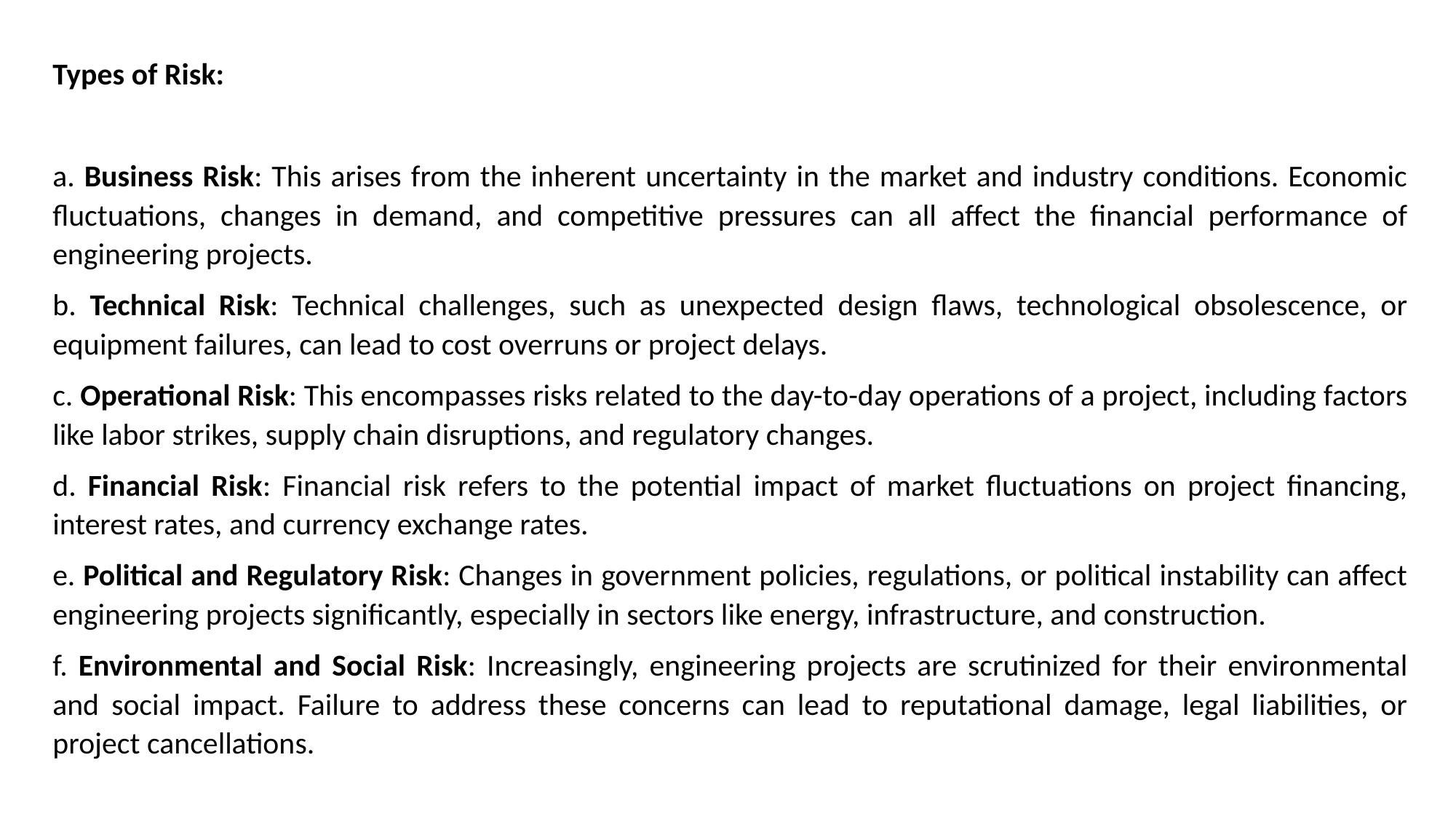

Types of Risk:

a. Business Risk: This arises from the inherent uncertainty in the market and industry conditions. Economic fluctuations, changes in demand, and competitive pressures can all affect the financial performance of engineering projects.
b. Technical Risk: Technical challenges, such as unexpected design flaws, technological obsolescence, or equipment failures, can lead to cost overruns or project delays.
c. Operational Risk: This encompasses risks related to the day-to-day operations of a project, including factors like labor strikes, supply chain disruptions, and regulatory changes.
d. Financial Risk: Financial risk refers to the potential impact of market fluctuations on project financing, interest rates, and currency exchange rates.
e. Political and Regulatory Risk: Changes in government policies, regulations, or political instability can affect engineering projects significantly, especially in sectors like energy, infrastructure, and construction.
f. Environmental and Social Risk: Increasingly, engineering projects are scrutinized for their environmental and social impact. Failure to address these concerns can lead to reputational damage, legal liabilities, or project cancellations.